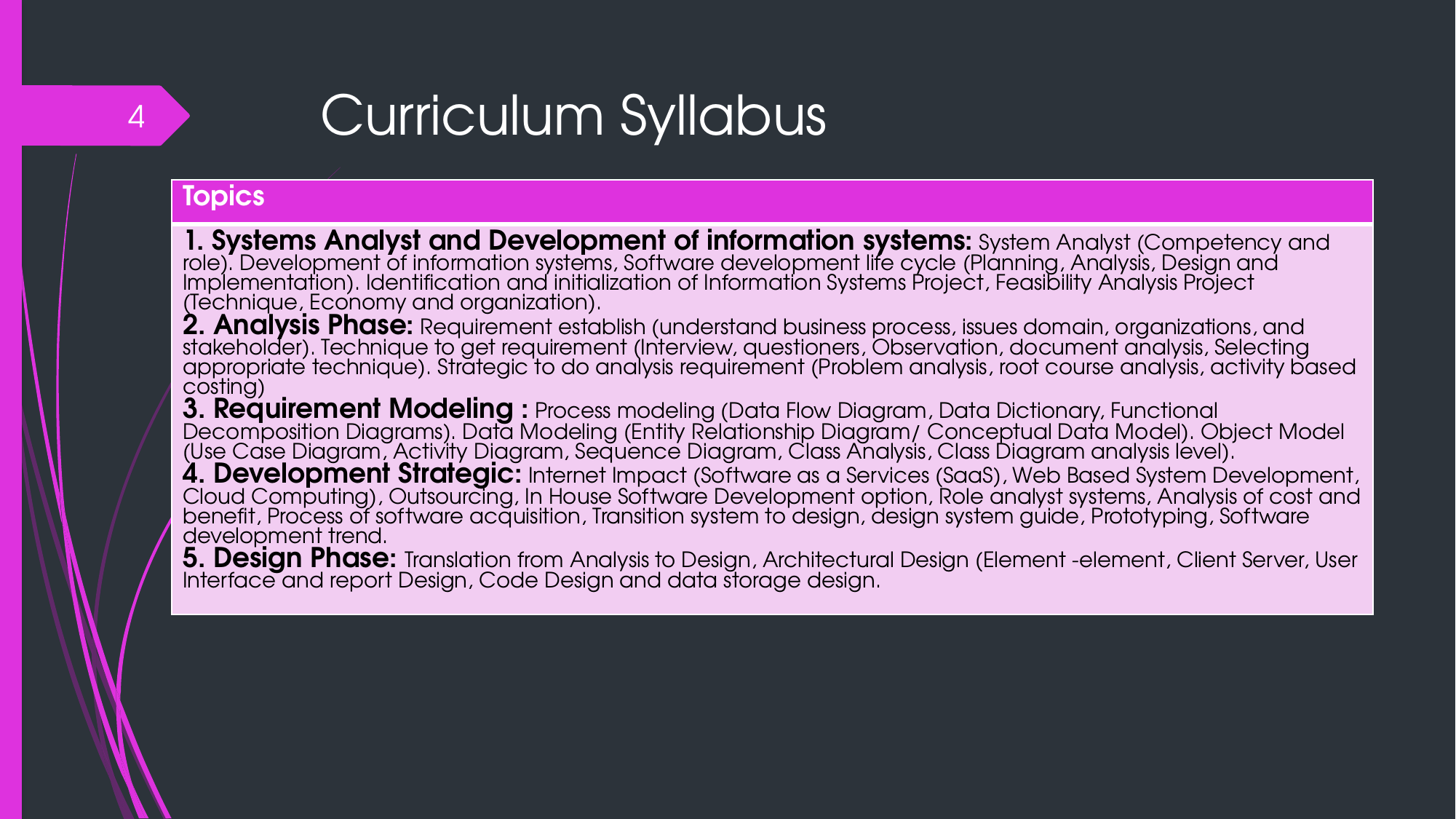

# Curriculum Syllabus
4
| Topics |
| --- |
| 1. Systems Analyst and Development of information systems: System Analyst (Competency and role). Development of information systems, Software development life cycle (Planning, Analysis, Design and Implementation). Identification and initialization of Information Systems Project, Feasibility Analysis Project (Technique, Economy and organization). 2. Analysis Phase: Requirement establish (understand business process, issues domain, organizations, and stakeholder). Technique to get requirement (Interview, questioners, Observation, document analysis, Selecting appropriate technique). Strategic to do analysis requirement (Problem analysis, root course analysis, activity based costing) 3. Requirement Modeling : Process modeling (Data Flow Diagram, Data Dictionary, Functional Decomposition Diagrams). Data Modeling (Entity Relationship Diagram/ Conceptual Data Model). Object Model (Use Case Diagram, Activity Diagram, Sequence Diagram, Class Analysis, Class Diagram analysis level). 4. Development Strategic: Internet Impact (Software as a Services (SaaS), Web Based System Development, Cloud Computing), Outsourcing, In House Software Development option, Role analyst systems, Analysis of cost and benefit, Process of software acquisition, Transition system to design, design system guide, Prototyping, Software development trend. 5. Design Phase: Translation from Analysis to Design, Architectural Design (Element -element, Client Server, User Interface and report Design, Code Design and data storage design. |